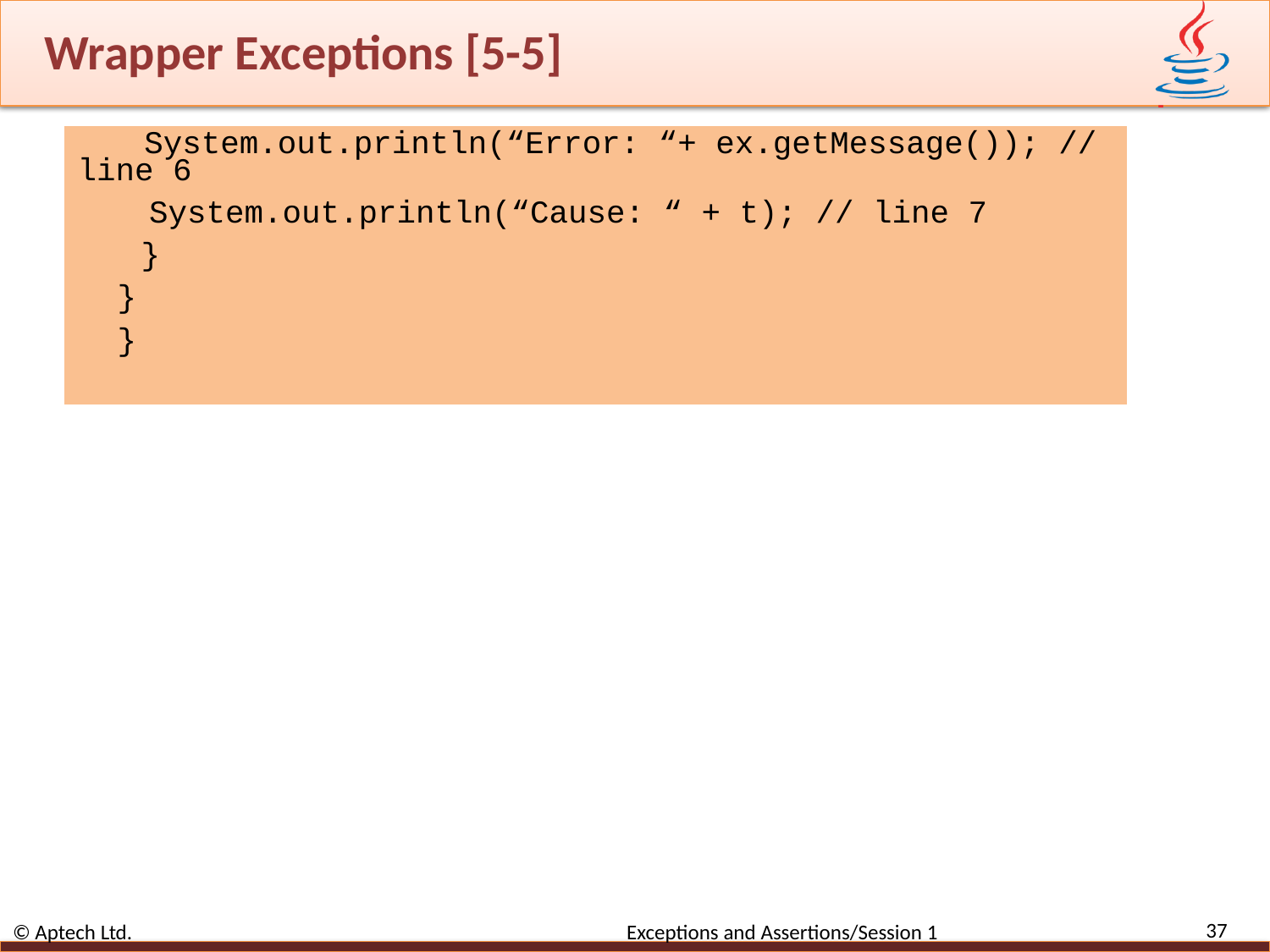

# Wrapper Exceptions [5-5]
 System.out.println(“Error: “+ ex.getMessage()); // line 6
System.out.println(“Cause: “ + t); // line 7
}
}
}

37
© Aptech Ltd.                                                                                                      Exceptions and Assertions/Session 1